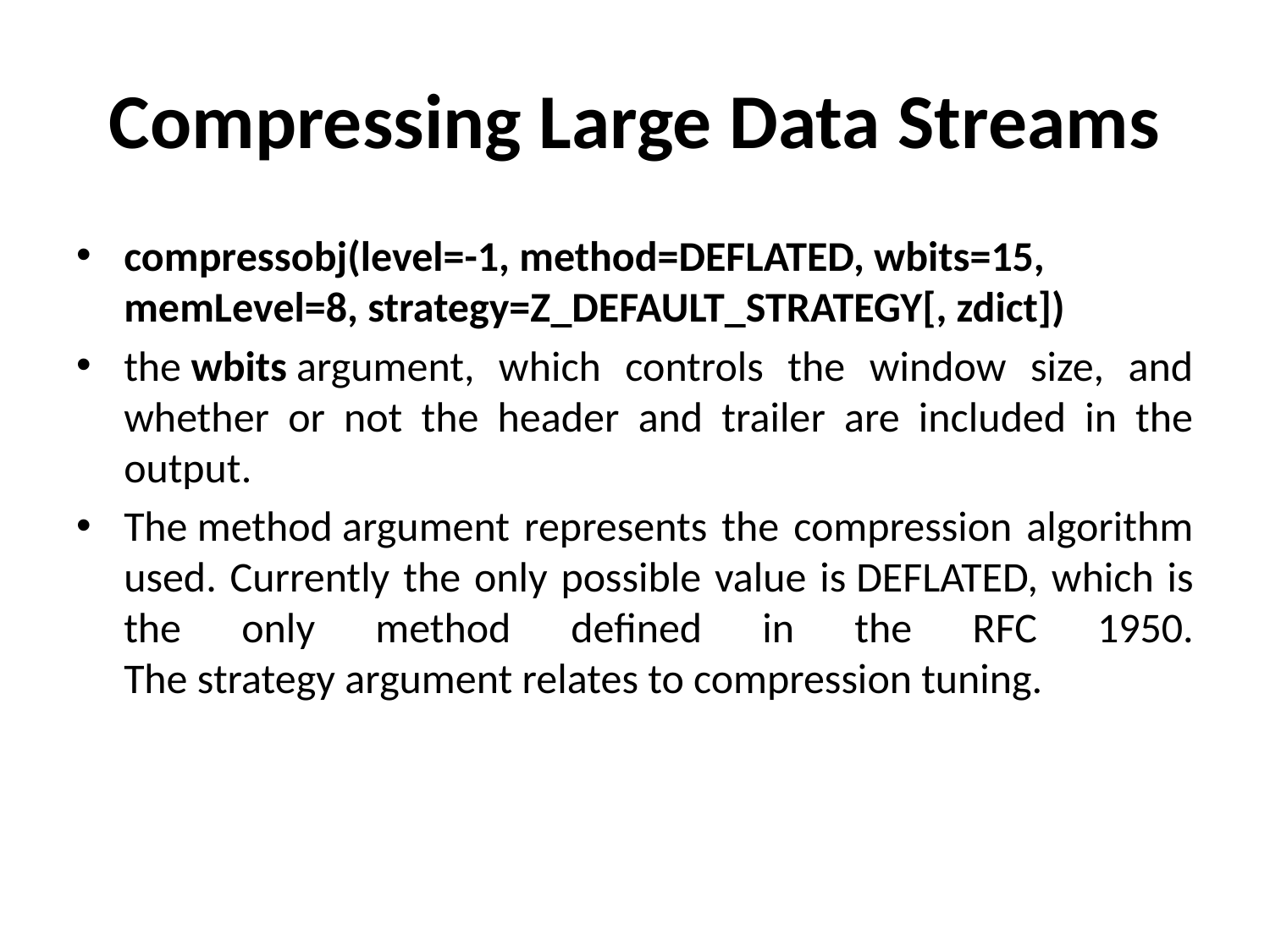

# Compressing Large Data Streams
compressobj(level=-1, method=DEFLATED, wbits=15, memLevel=8, strategy=Z_DEFAULT_STRATEGY[, zdict])
the wbits argument, which controls the window size, and whether or not the header and trailer are included in the output.
The method argument represents the compression algorithm used. Currently the only possible value is DEFLATED, which is the only method defined in the RFC 1950. The strategy argument relates to compression tuning.